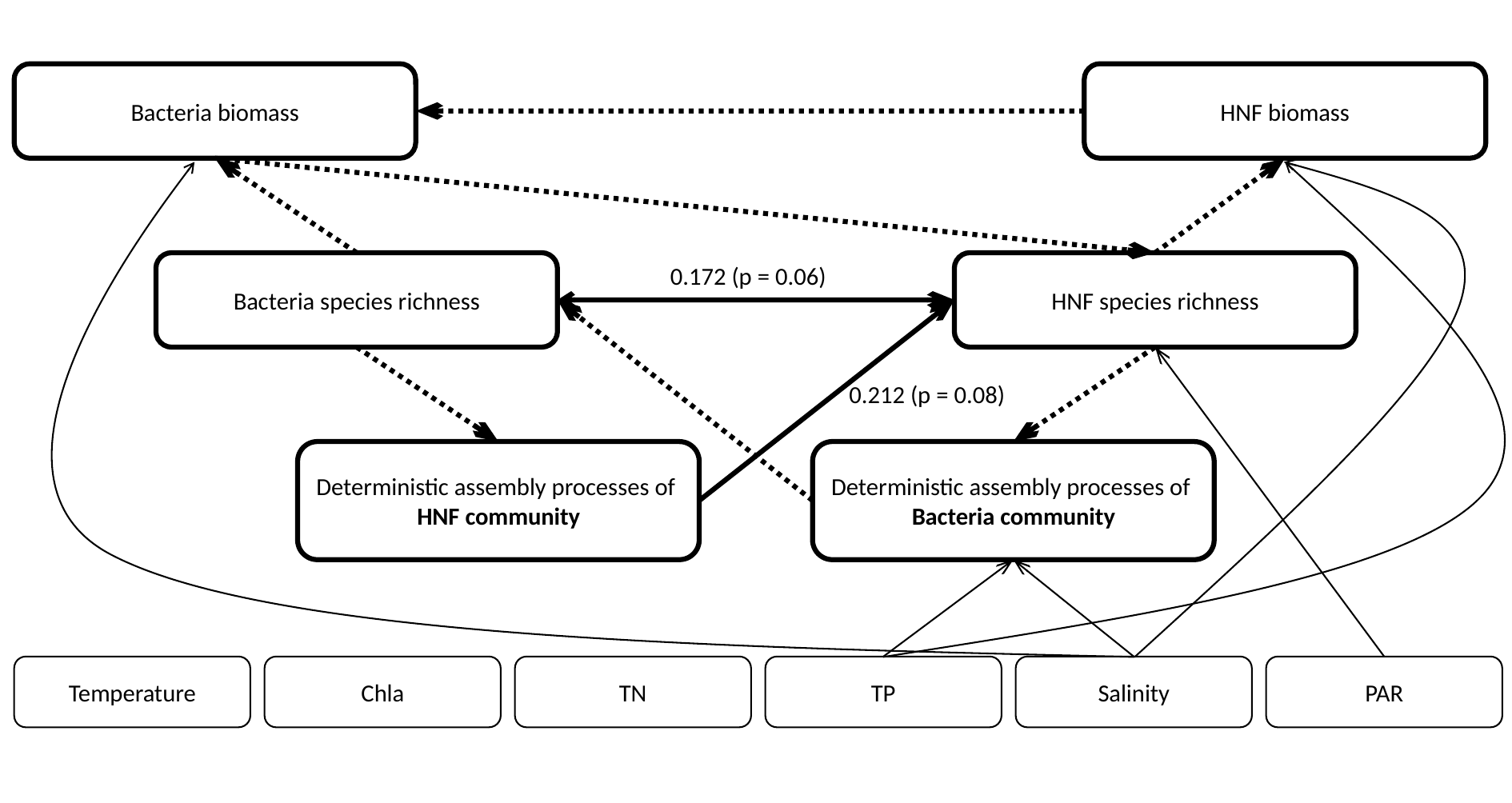

HNF biomass
Bacteria biomass

HNF species richness
Bacteria species richness
0.172 (p = 0.06)
0.212 (p = 0.08)
Deterministic assembly processes of
HNF community
Deterministic assembly processes of
Bacteria community
Temperature
Chla
TN
TP
Salinity
PAR